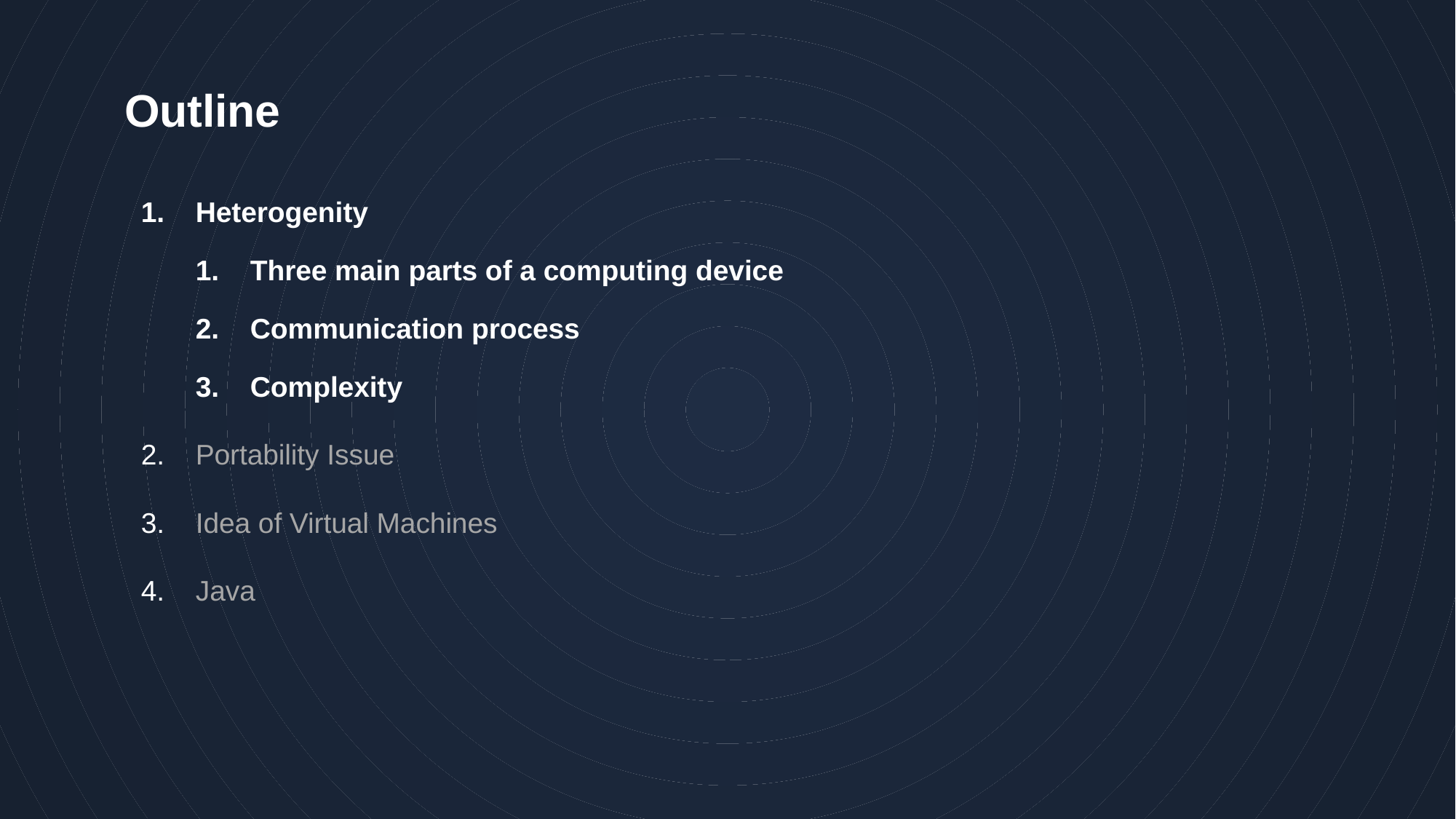

4
# Outline
Heterogenity
Three main parts of a computing device
Communication process
Complexity

Portability Issue

Idea of Virtual Machines

Java